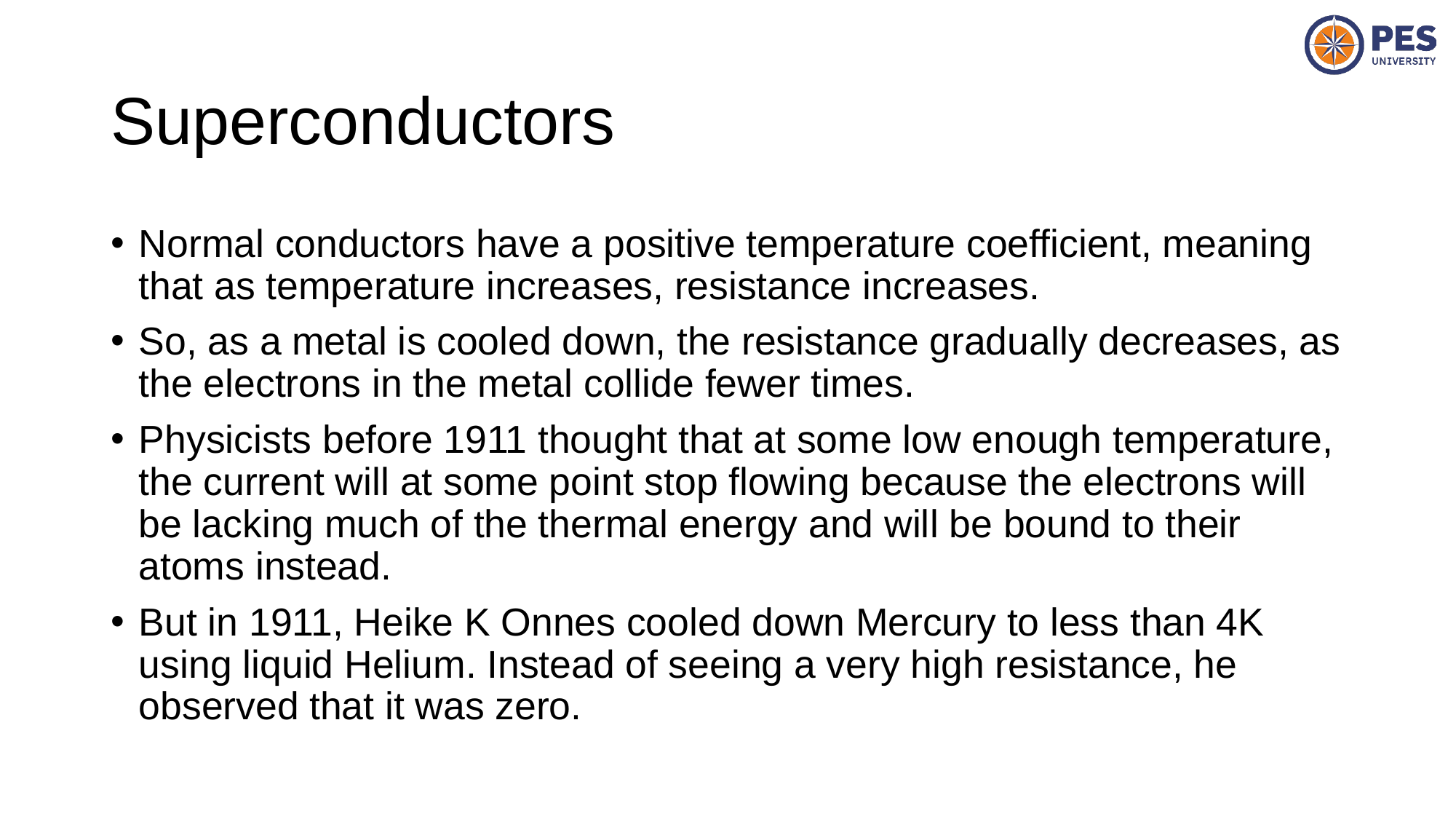

# Superconductors
Normal conductors have a positive temperature coefficient, meaning that as temperature increases, resistance increases.
So, as a metal is cooled down, the resistance gradually decreases, as the electrons in the metal collide fewer times.
Physicists before 1911 thought that at some low enough temperature, the current will at some point stop flowing because the electrons will be lacking much of the thermal energy and will be bound to their atoms instead.
But in 1911, Heike K Onnes cooled down Mercury to less than 4K using liquid Helium. Instead of seeing a very high resistance, he observed that it was zero.